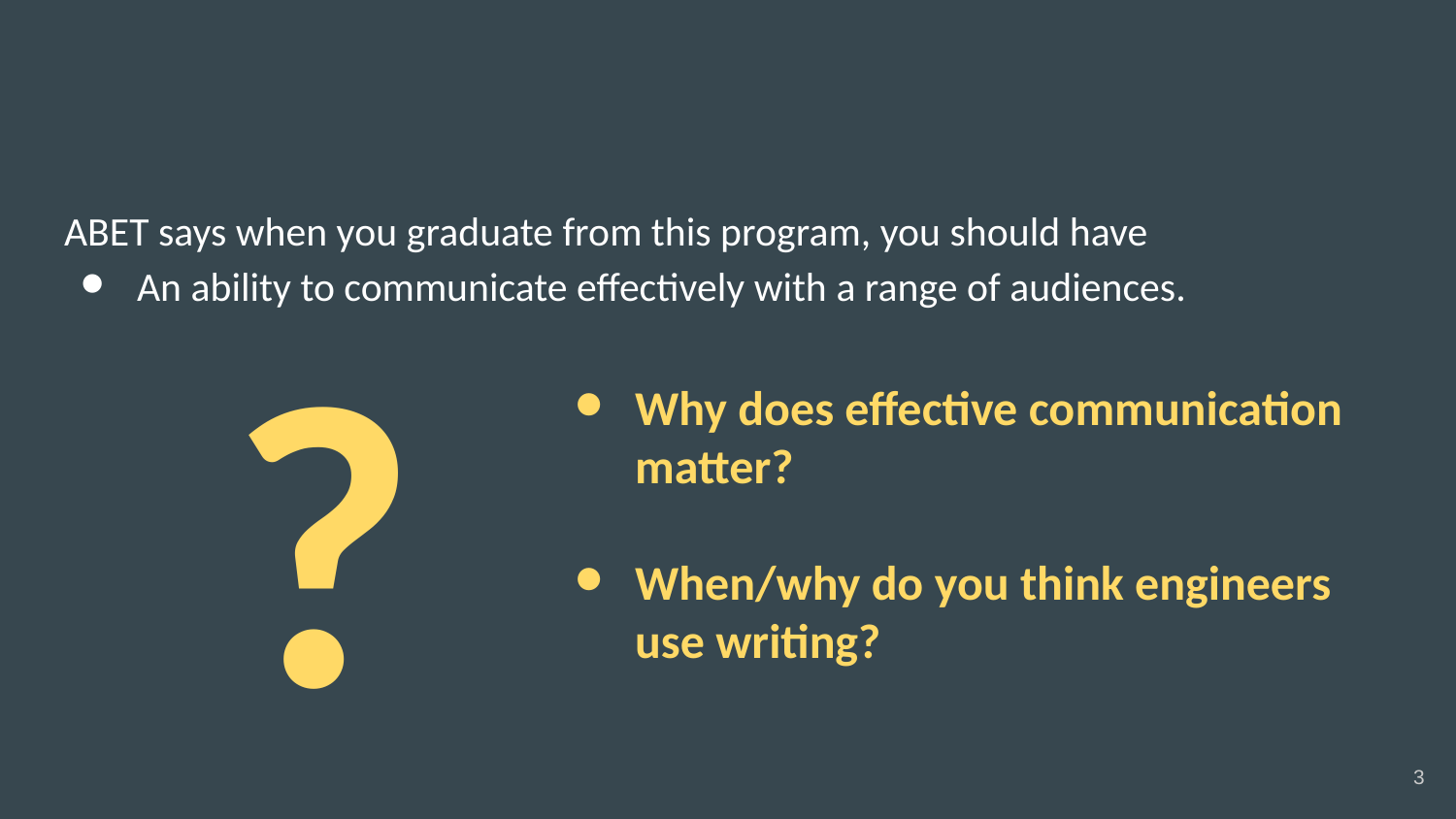

#
ABET says when you graduate from this program, you should have
An ability to communicate effectively with a range of audiences.

?
Why does effective communication matter?
When/why do you think engineers use writing?

3